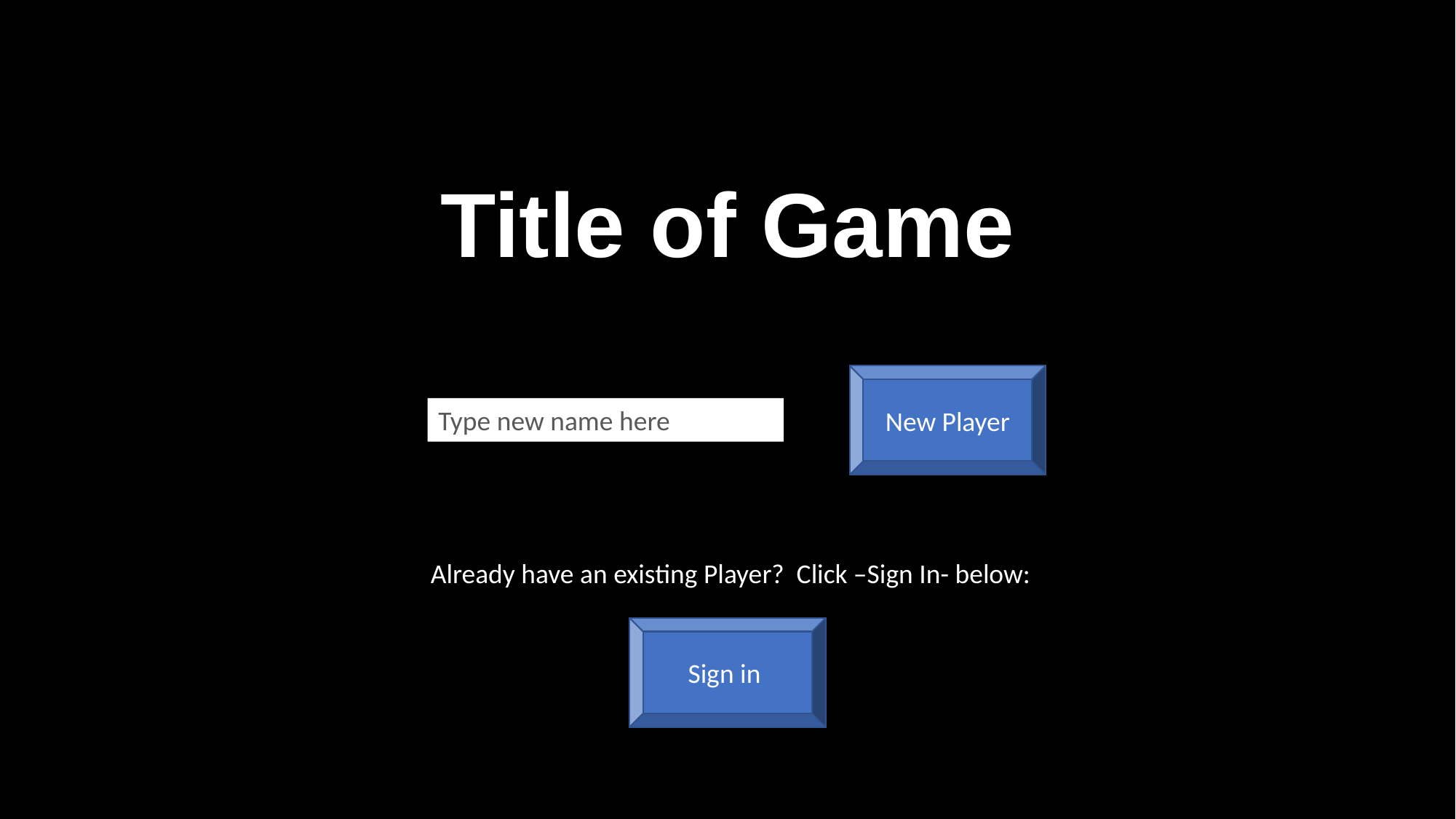

# Title of Game
New Player
Type new name here
Already have an existing Player?  Click –Sign In- below:
Sign in